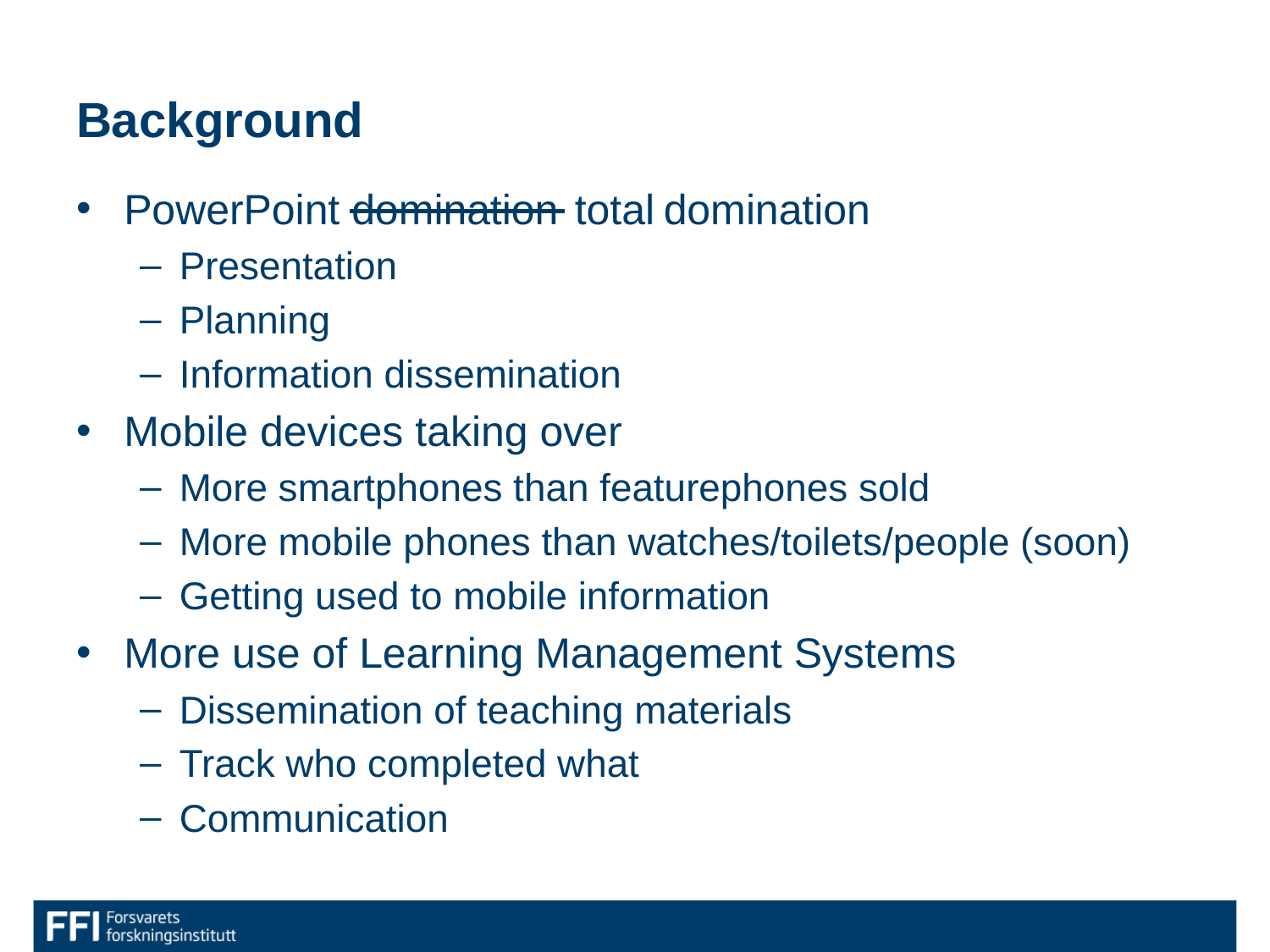

# Background
PowerPoint domination
Presentation
Planning
Information dissemination
Mobile devices taking over
More smartphones than featurephones sold
More mobile phones than watches/toilets/people (soon)
Getting used to mobile information
More use of Learning Management Systems
Dissemination of teaching materials
Track who completed what
Communication
total domination